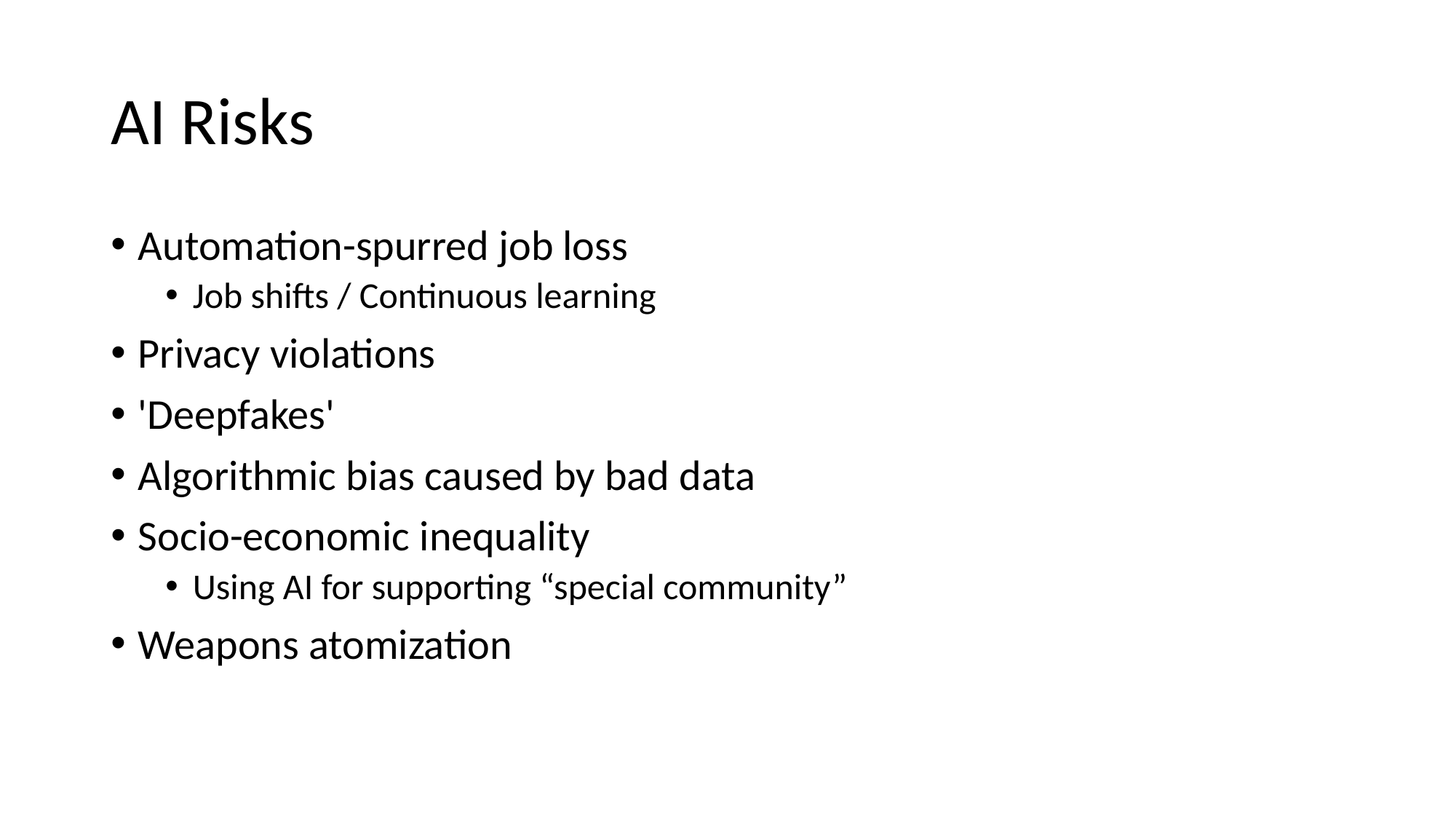

# AI Risks
Automation-spurred job loss
Job shifts / Continuous learning
Privacy violations
'Deepfakes'
Algorithmic bias caused by bad data
Socio-economic inequality
Using AI for supporting “special community”
Weapons atomization